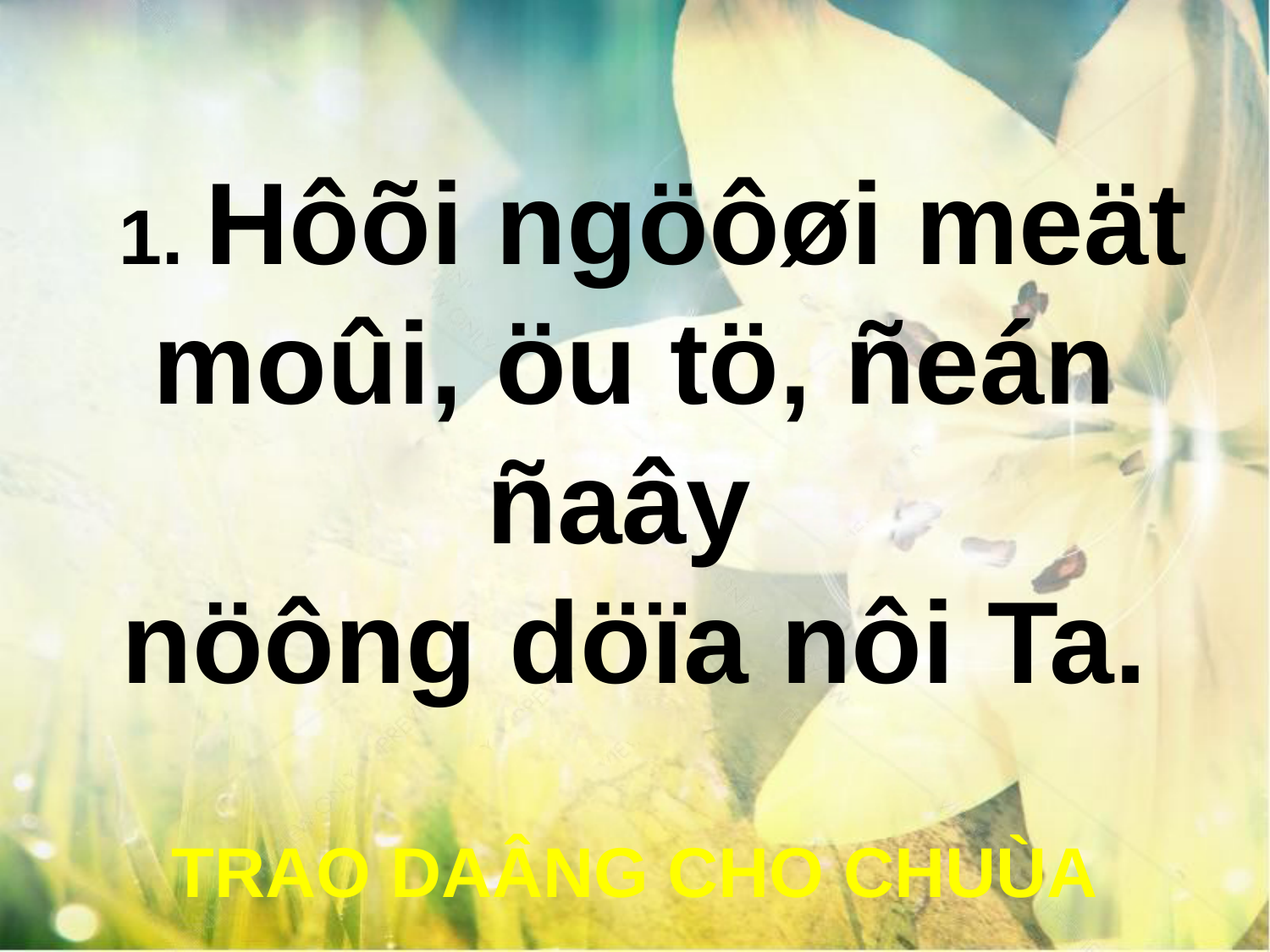

1. Hôõi ngöôøi meät moûi, öu tö, ñeán ñaây
nöông döïa nôi Ta.
TRAO DAÂNG CHO CHUÙA